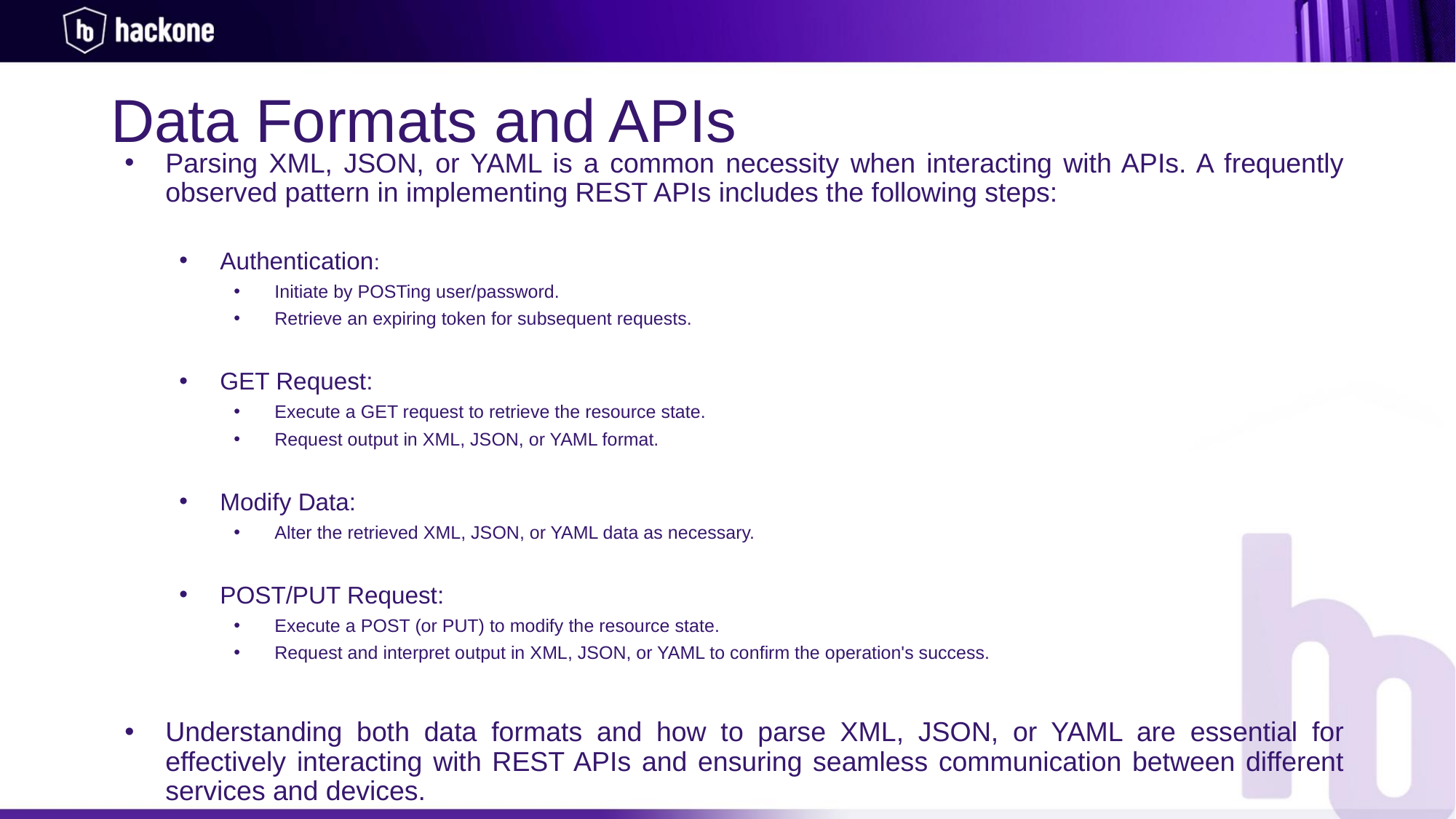

# Data Formats and APIs
Parsing XML, JSON, or YAML is a common necessity when interacting with APIs. A frequently observed pattern in implementing REST APIs includes the following steps:

Authentication:
Initiate by POSTing user/password.
Retrieve an expiring token for subsequent requests.

GET Request:
Execute a GET request to retrieve the resource state.
Request output in XML, JSON, or YAML format.

Modify Data:
Alter the retrieved XML, JSON, or YAML data as necessary.

POST/PUT Request:
Execute a POST (or PUT) to modify the resource state.
Request and interpret output in XML, JSON, or YAML to confirm the operation's success.

Understanding both data formats and how to parse XML, JSON, or YAML are essential for effectively interacting with REST APIs and ensuring seamless communication between different services and devices.